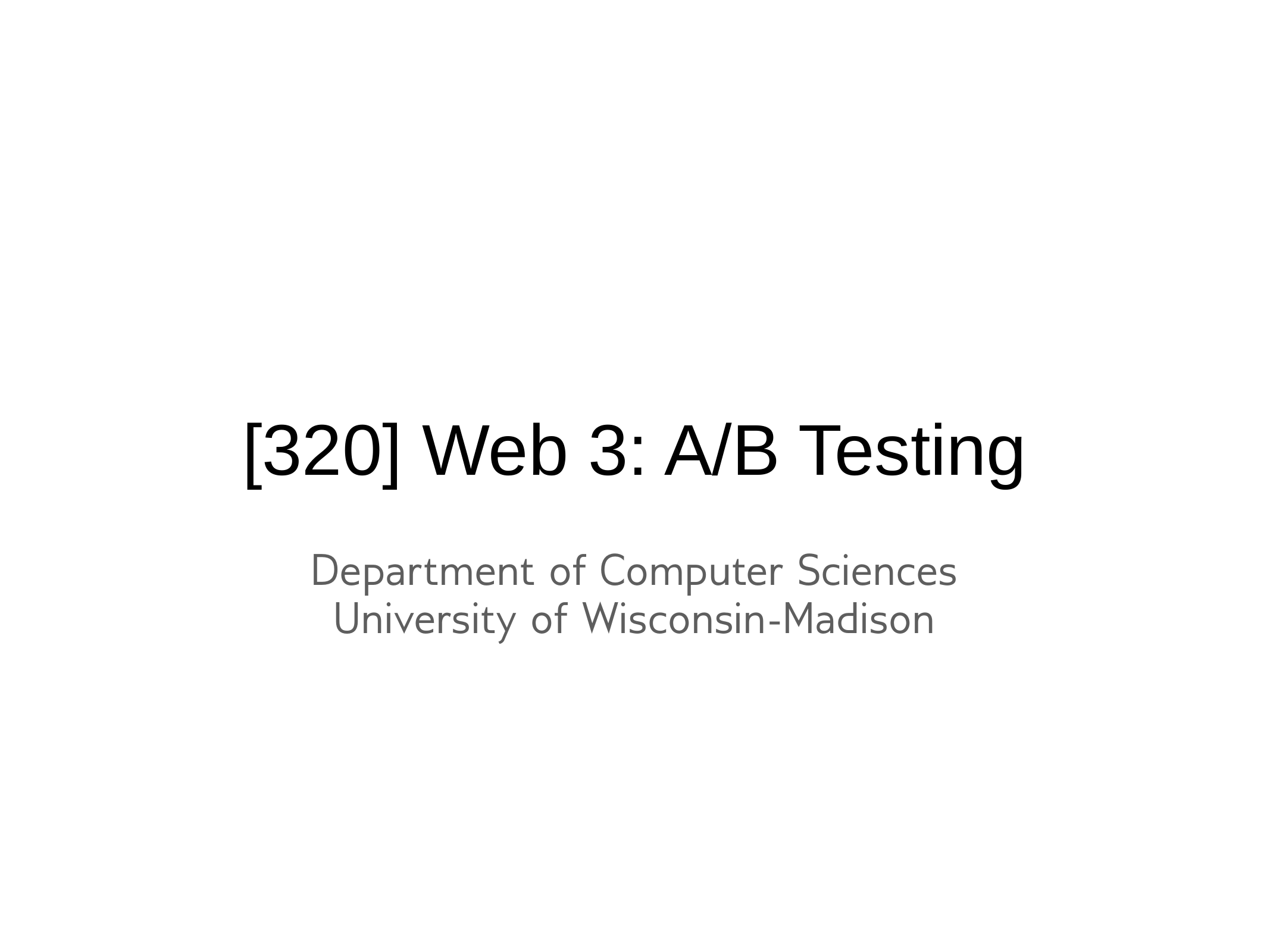

# [320] Web 3: A/B Testing
Department of Computer Sciences
University of Wisconsin-Madison